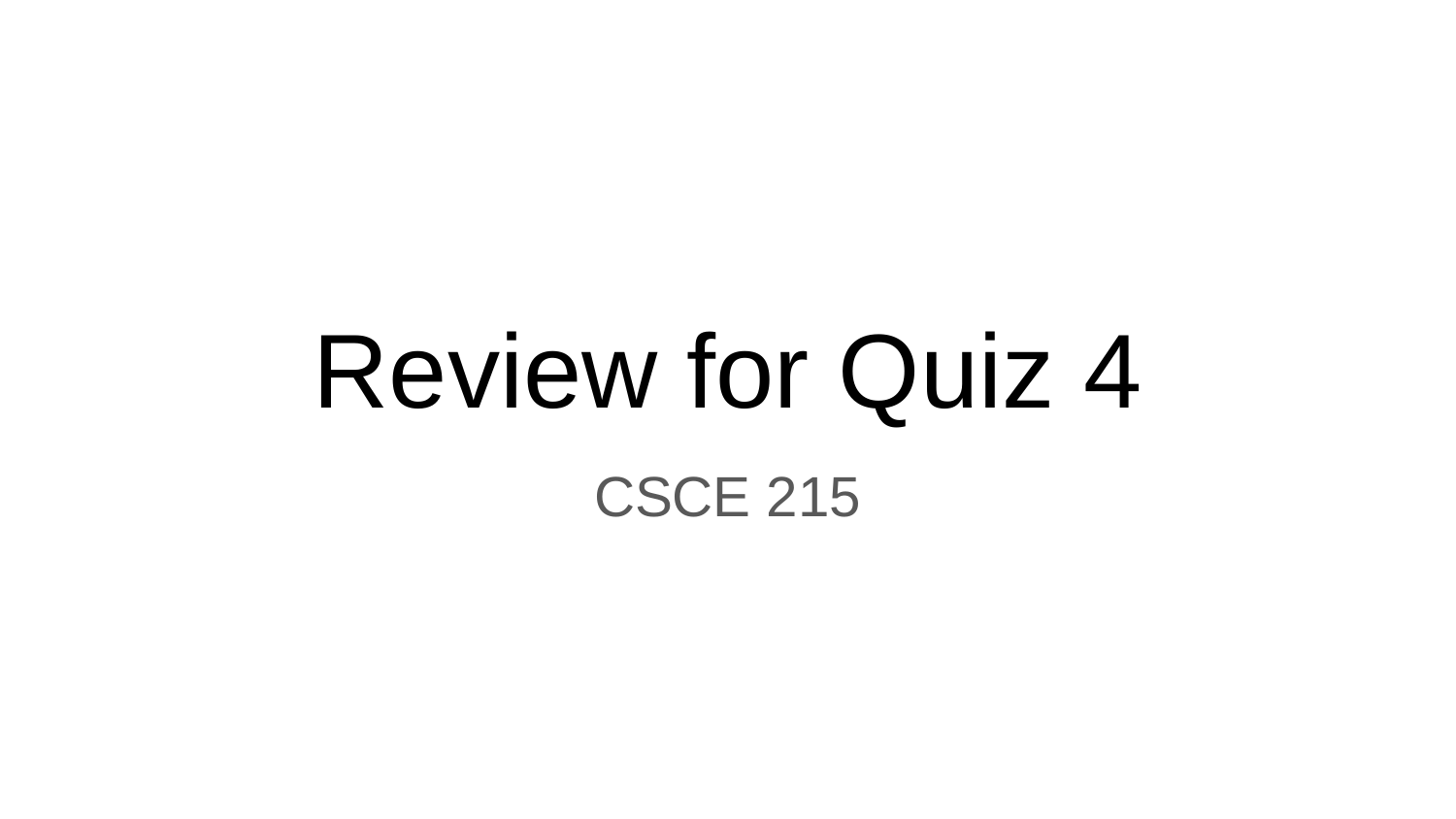

# Review for Quiz 4
CSCE 215